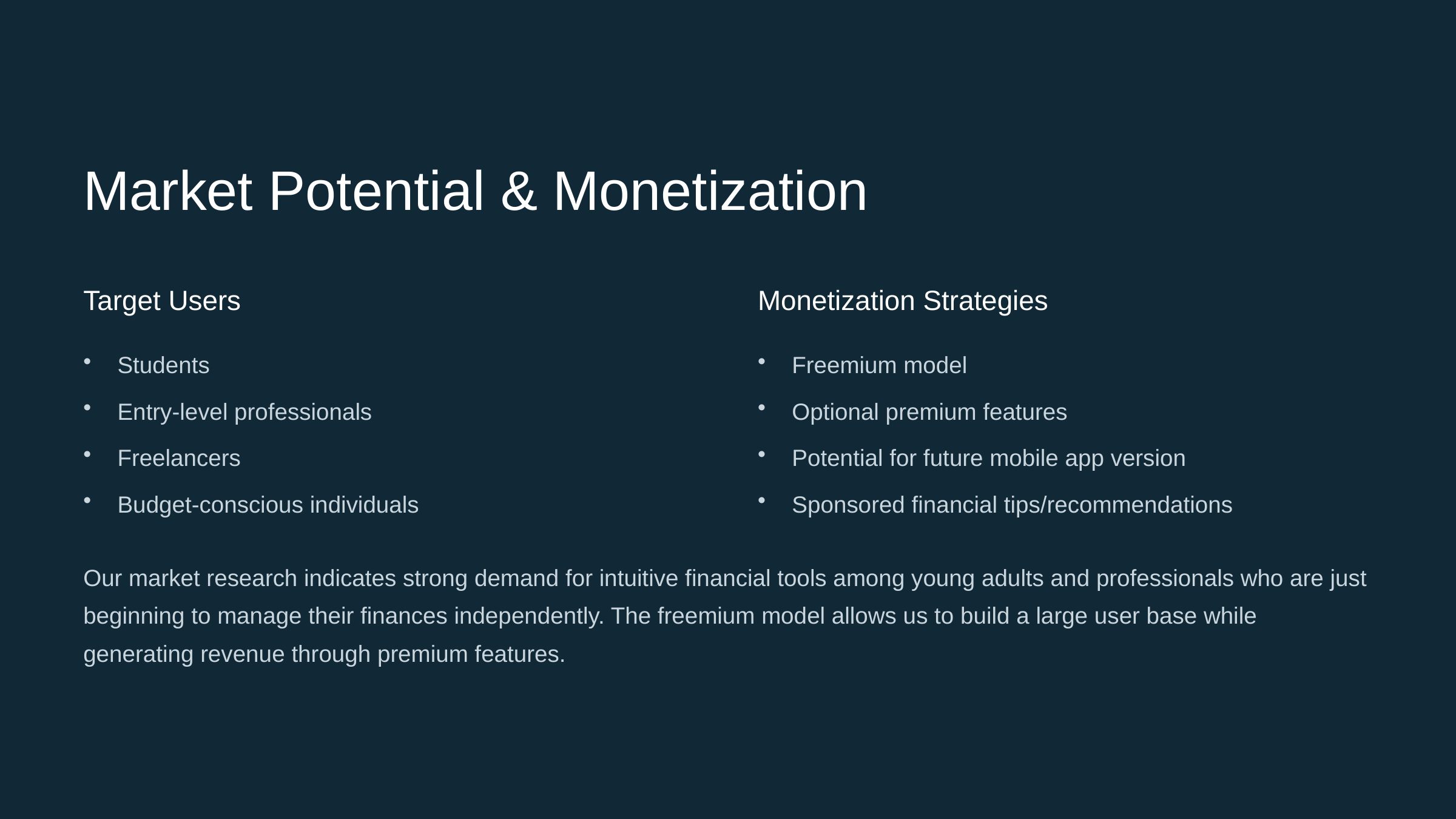

Market Potential & Monetization
Target Users
Monetization Strategies
Students
Freemium model
Entry-level professionals
Optional premium features
Freelancers
Potential for future mobile app version
Budget-conscious individuals
Sponsored financial tips/recommendations
Our market research indicates strong demand for intuitive financial tools among young adults and professionals who are just beginning to manage their finances independently. The freemium model allows us to build a large user base while generating revenue through premium features.